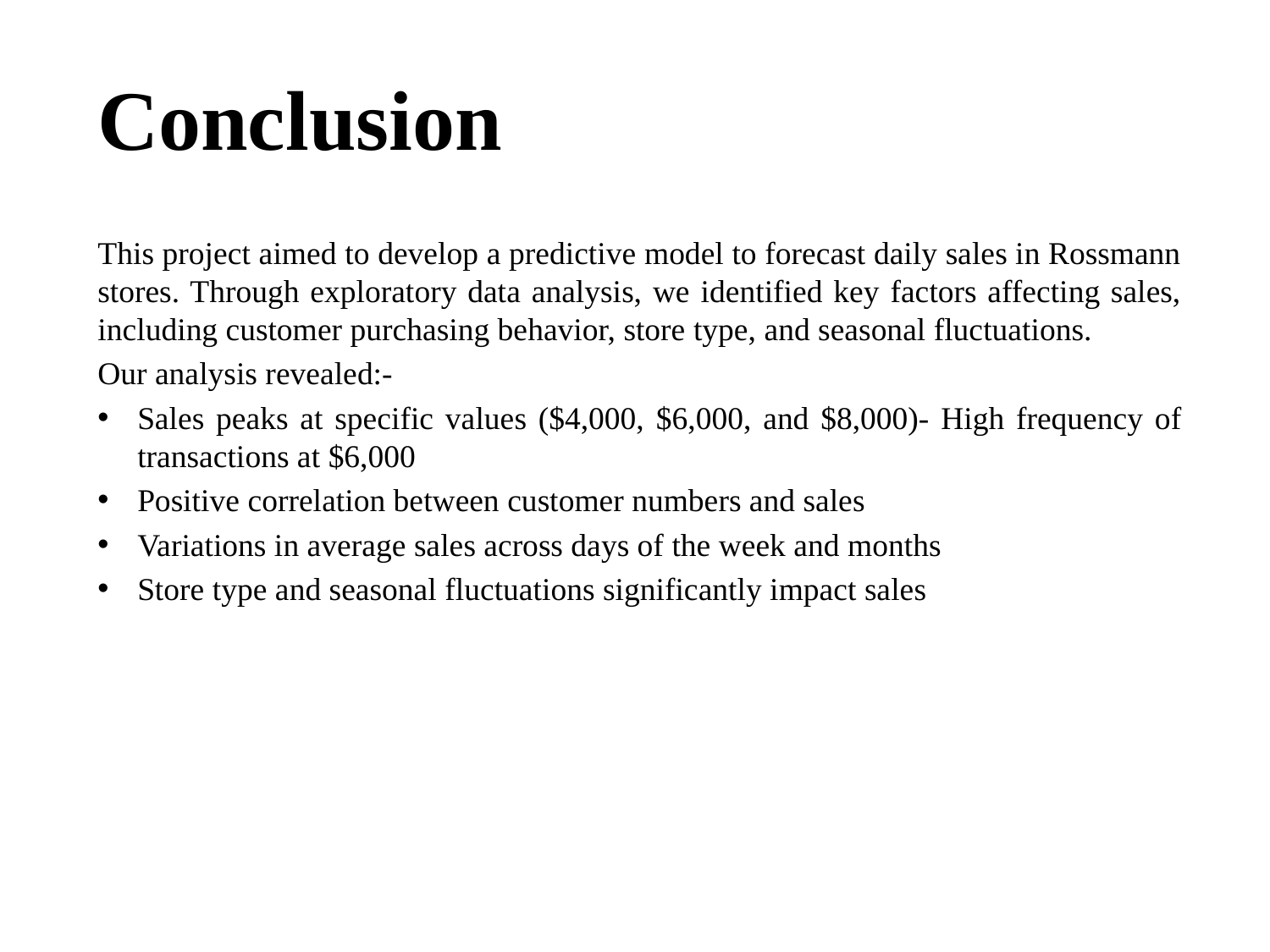

# Conclusion
This project aimed to develop a predictive model to forecast daily sales in Rossmann stores. Through exploratory data analysis, we identified key factors affecting sales, including customer purchasing behavior, store type, and seasonal fluctuations.
Our analysis revealed:-
Sales peaks at specific values ($4,000, $6,000, and $8,000)- High frequency of transactions at $6,000
Positive correlation between customer numbers and sales
Variations in average sales across days of the week and months
Store type and seasonal fluctuations significantly impact sales